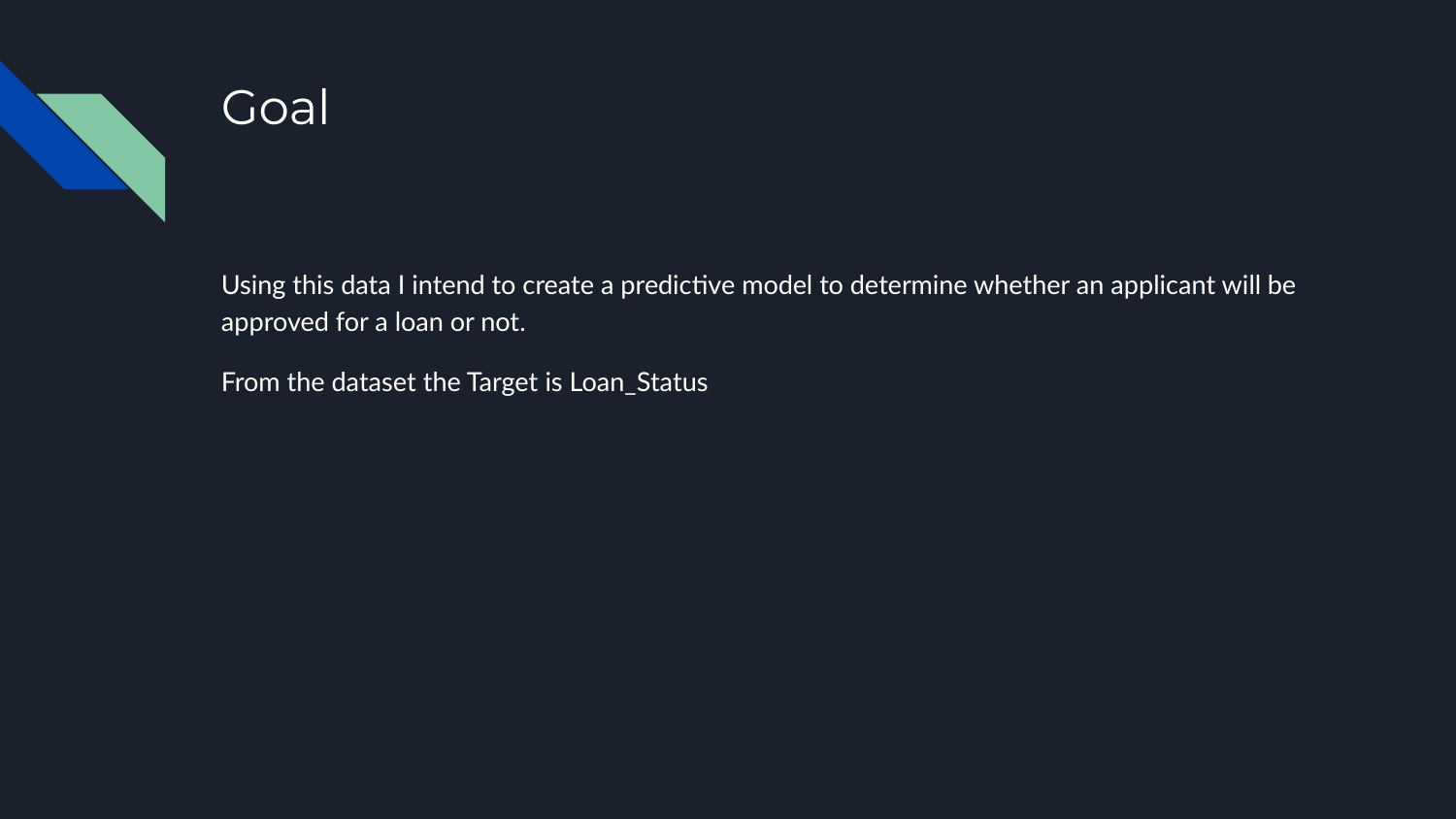

# Goal
Using this data I intend to create a predictive model to determine whether an applicant will be approved for a loan or not.
From the dataset the Target is Loan_Status